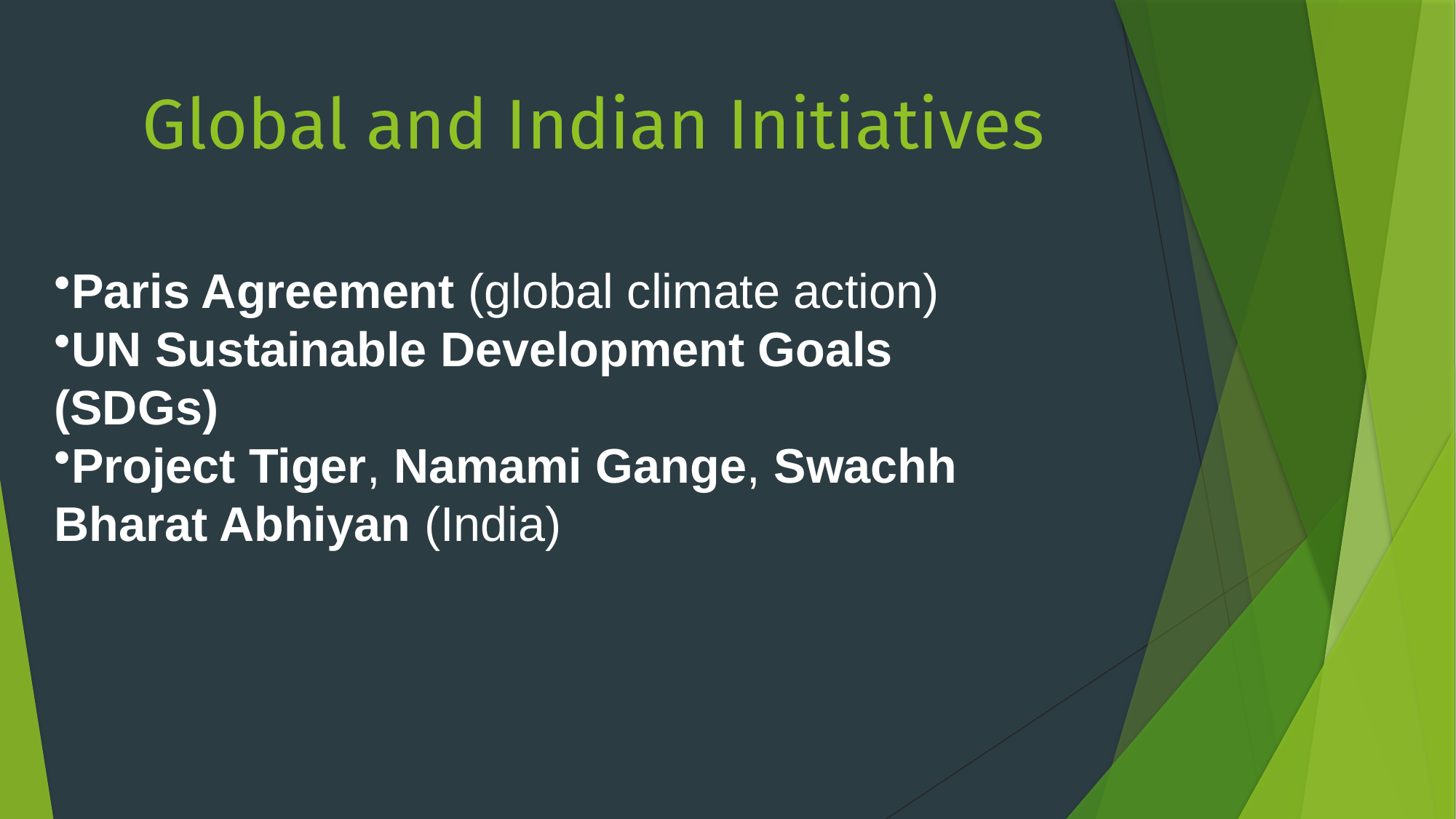

# Global and Indian Initiatives
Paris Agreement (global climate action)
UN Sustainable Development Goals (SDGs)
Project Tiger, Namami Gange, Swachh Bharat Abhiyan (India)